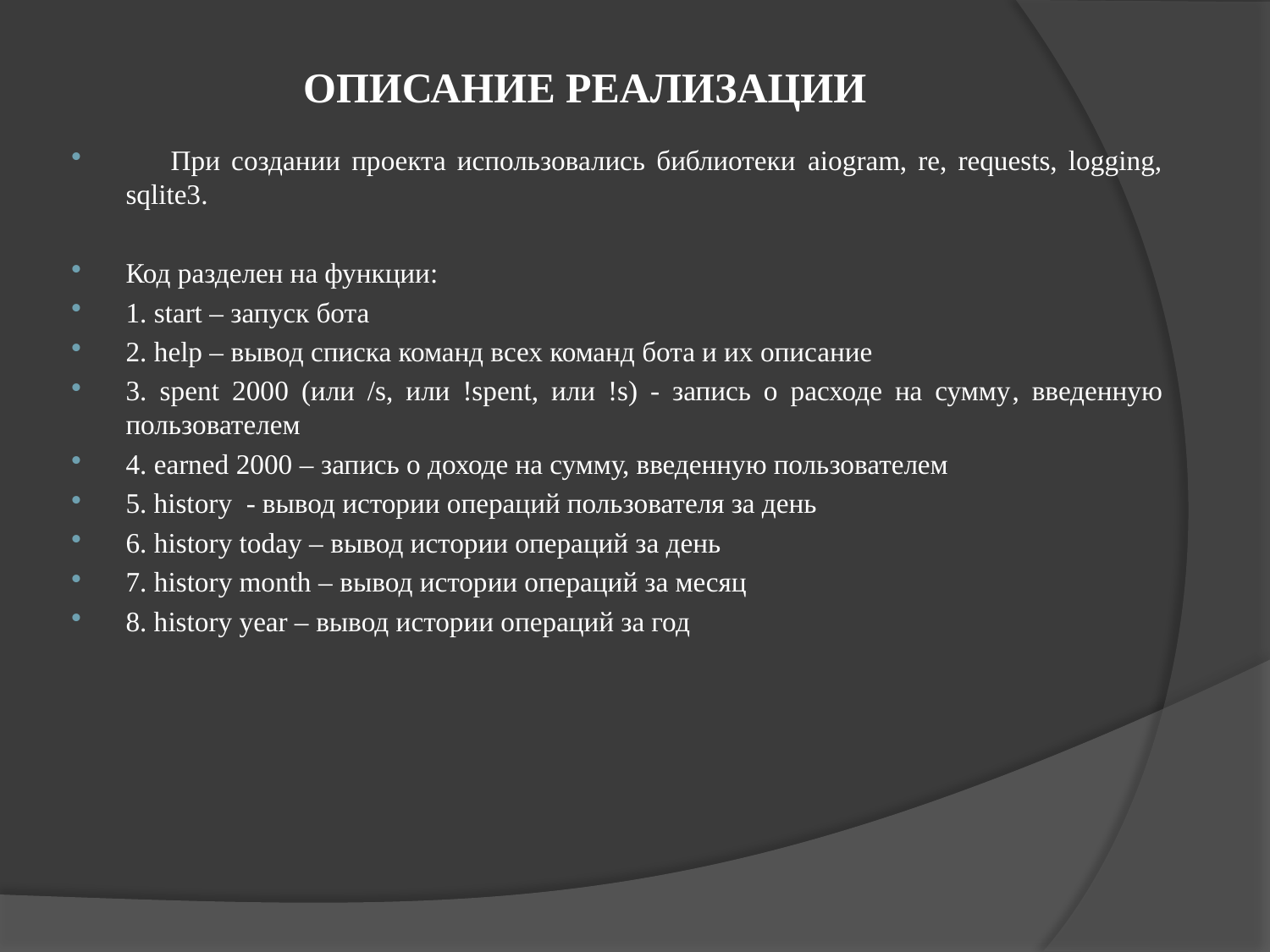

# ОПИСАНИЕ РЕАЛИЗАЦИИ
    При создании проекта использовались библиотеки aiogram, re, requests, logging, sqlite3.

Код разделен на функции:
1. start – запуск бота
2. help – вывод списка команд всех команд бота и их описание
3. spent 2000 (или /s, или !spent, или !s) - запись о расходе на сумму, введенную пользователем
4. earned 2000 – запись о доходе на сумму, введенную пользователем
5. history  - вывод истории операций пользователя за день
6. history today – вывод истории операций за день
7. history month – вывод истории операций за месяц
8. history year – вывод истории операций за год